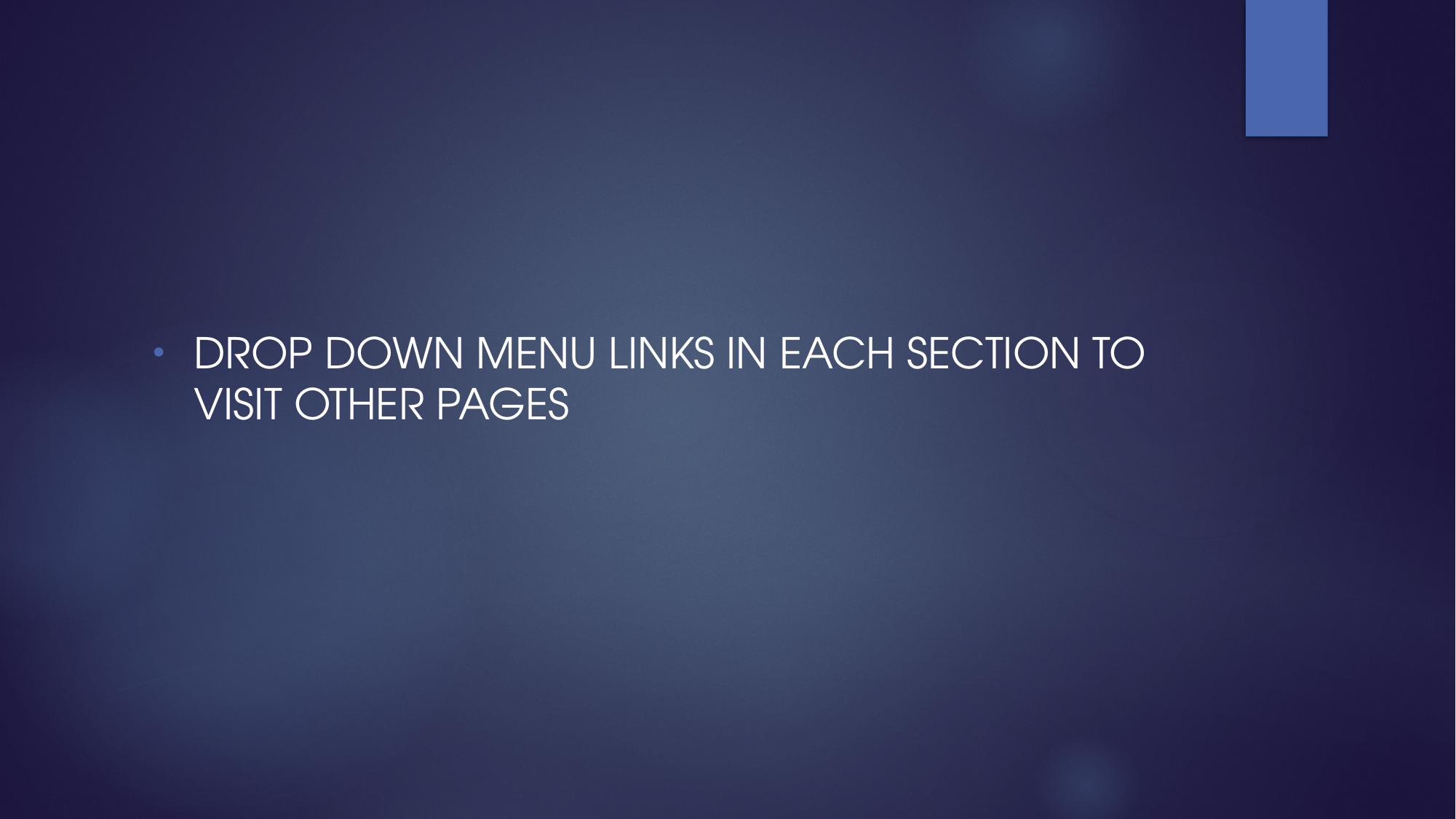

DROP DOWN MENU LINKS IN EACH SECTION TO VISIT OTHER PAGES